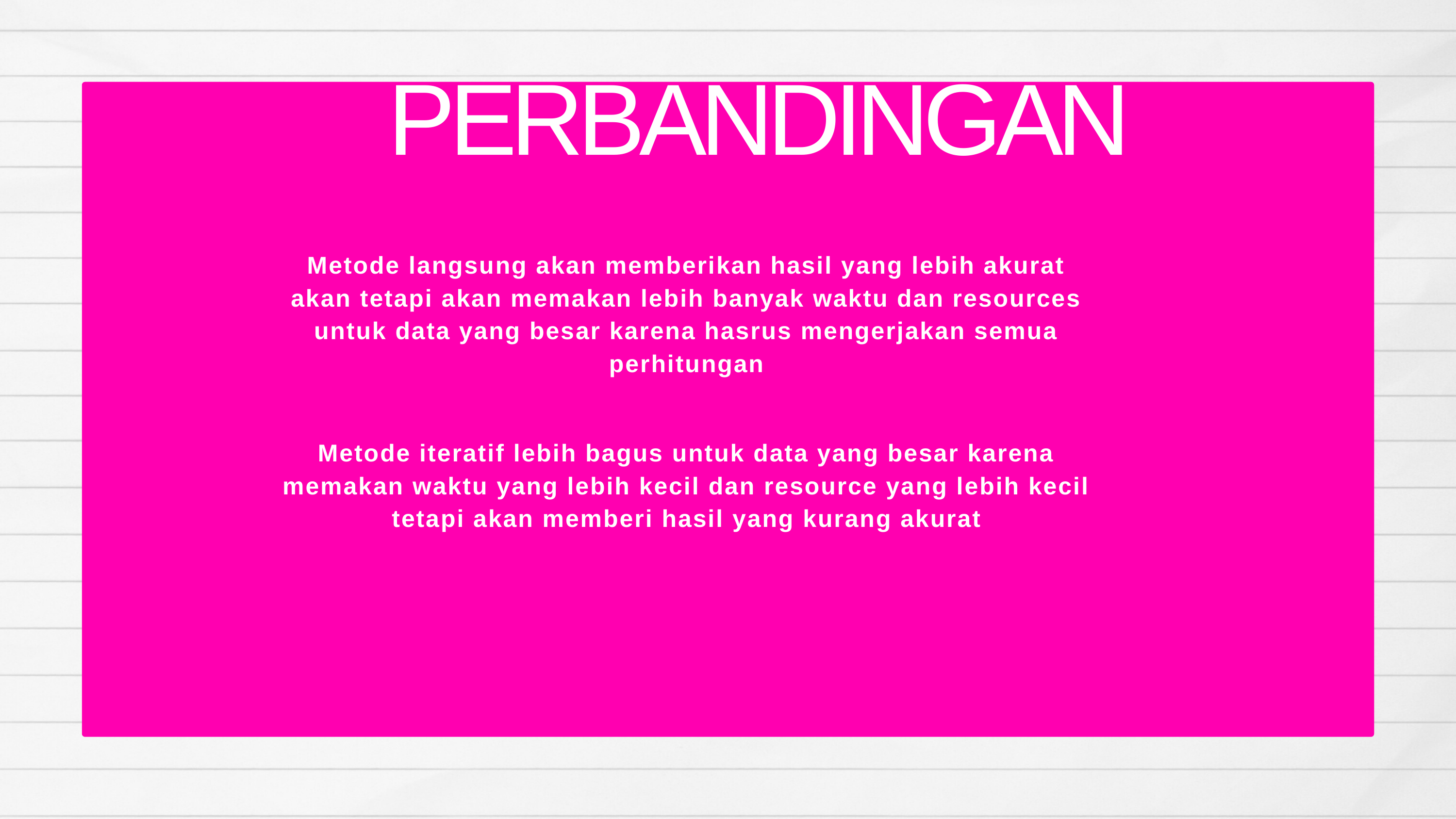

PERBANDINGAN

Metode langsung akan memberikan hasil yang lebih akurat akan tetapi akan memakan lebih banyak waktu dan resources untuk data yang besar karena hasrus mengerjakan semua perhitungan
Metode iteratif lebih bagus untuk data yang besar karena memakan waktu yang lebih kecil dan resource yang lebih kecil tetapi akan memberi hasil yang kurang akurat